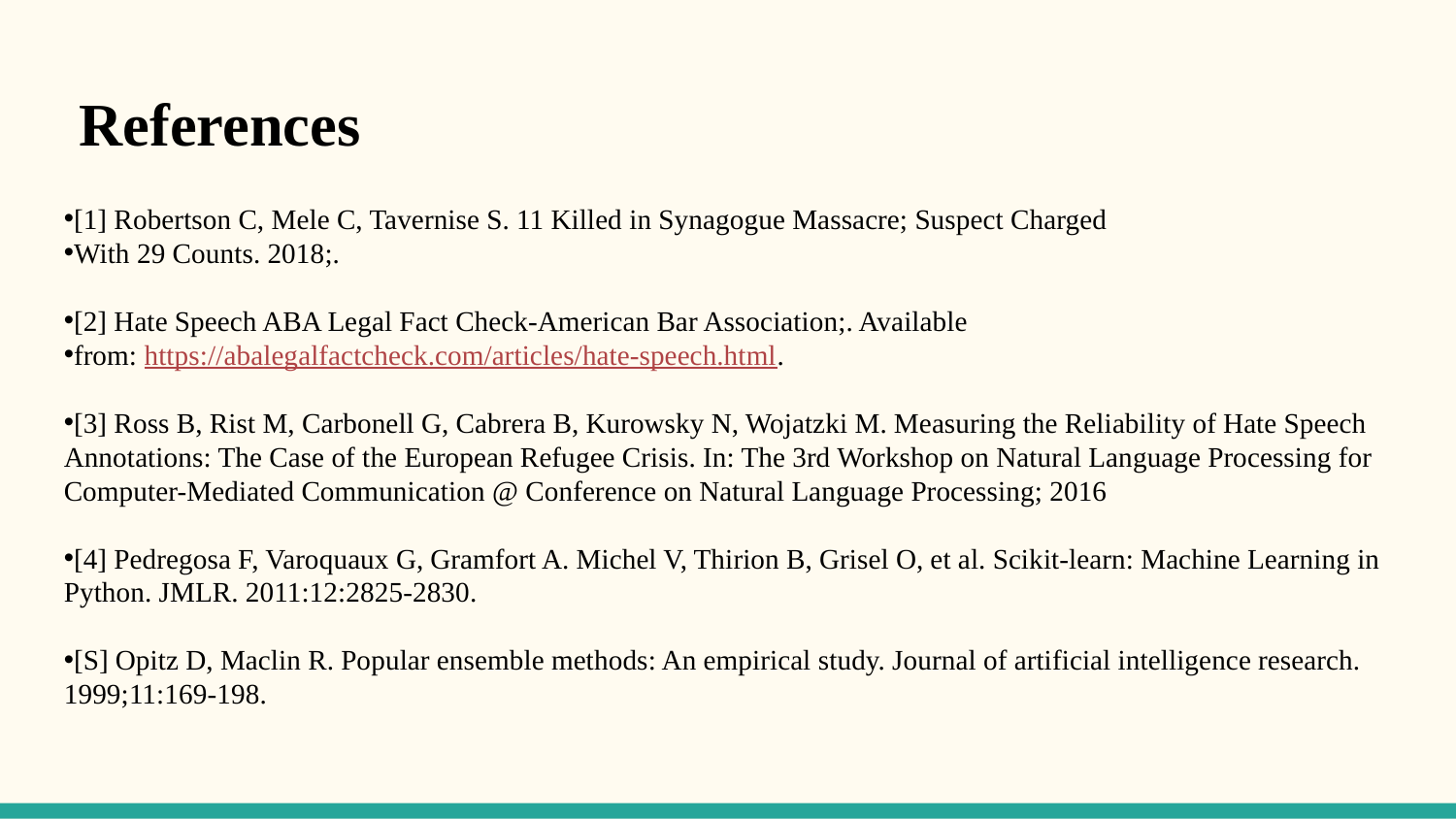

References
[1] Robertson C, Mele C, Tavernise S. 11 Killed in Synagogue Massacre; Suspect Charged
With 29 Counts. 2018;.

[2] Hate Speech ABA Legal Fact Check-American Bar Association;. Available
from: https://abalegalfactcheck.com/articles/hate-speech.html.

[3] Ross B, Rist M, Carbonell G, Cabrera B, Kurowsky N, Wojatzki M. Measuring the Reliability of Hate Speech Annotations: The Case of the European Refugee Crisis. In: The 3rd Workshop on Natural Language Processing for Computer-Mediated Communication @ Conference on Natural Language Processing; 2016
[4] Pedregosa F, Varoquaux G, Gramfort A. Michel V, Thirion B, Grisel O, et al. Scikit-learn: Machine Learning in Python. JMLR. 2011:12:2825-2830.

[S] Opitz D, Maclin R. Popular ensemble methods: An empirical study. Journal of artificial intelligence research. 1999;11:169-198.